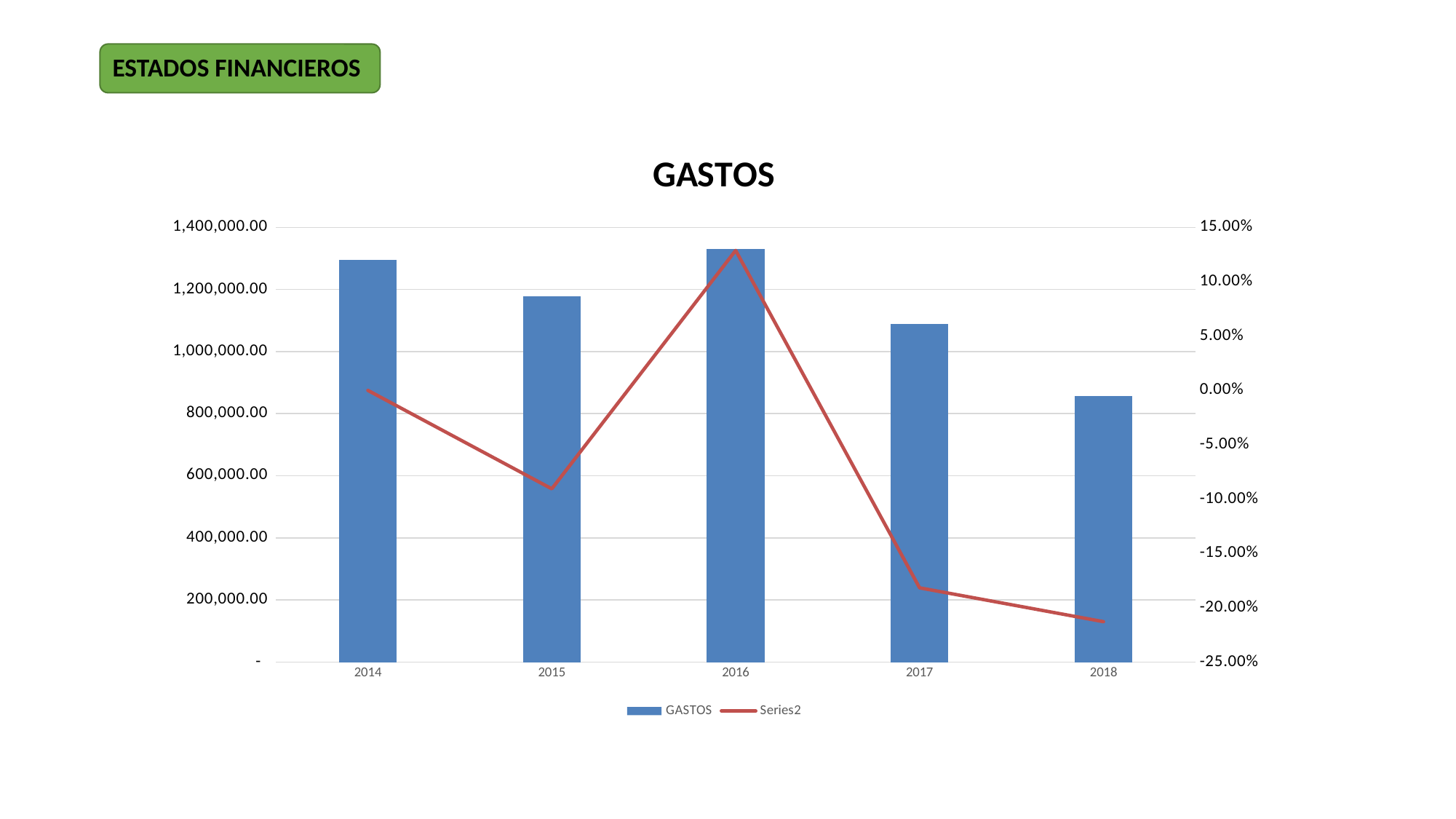

ESTADOS FINANCIEROS

### Chart: GASTOS

| Category | GASTOS |  |
|---|---|---|
| 2014 | 1295193.31 | 0.0 |
| 2015 | 1177846.15 | -0.09060204302630326 |
| 2016 | 1329483.59 | 0.12874129613617202 |
| 2017 | 1087967.7099999997 | -0.18166142238731986 |
| 2018 | 856439.1500000001 | -0.21280830108459714 |